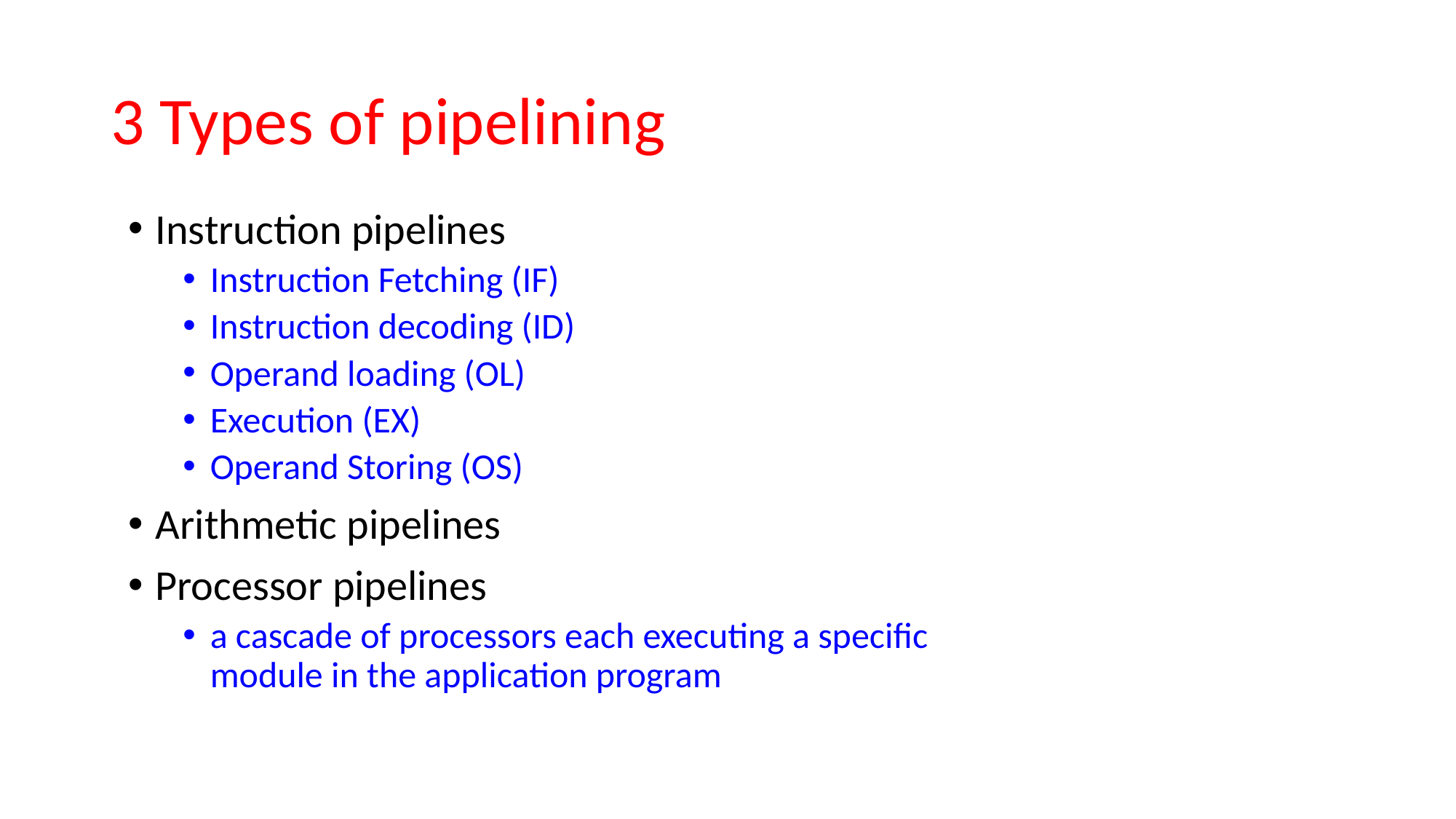

# 3 Types of pipelining
Instruction pipelines
Instruction Fetching (IF)
Instruction decoding (ID)
Operand loading (OL)
Execution (EX)
Operand Storing (OS)
Arithmetic pipelines
Processor pipelines
a cascade of processors each executing a specific module in the application program